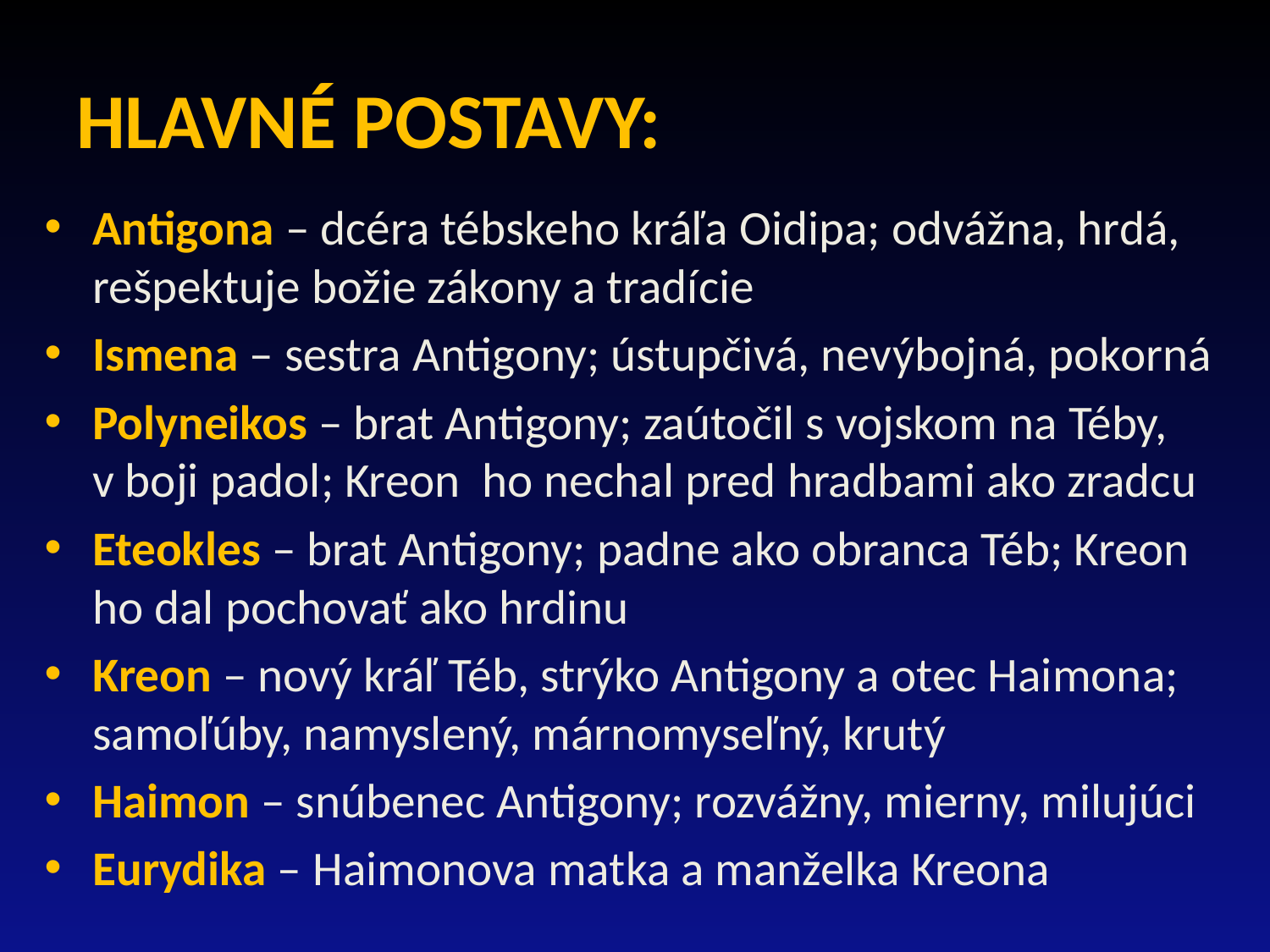

# HLAVNÉ POSTAVY:
Antigona – dcéra tébskeho kráľa Oidipa; odvážna, hrdá, rešpektuje božie zákony a tradície
Ismena – sestra Antigony; ústupčivá, nevýbojná, pokorná
Polyneikos – brat Antigony; zaútočil s vojskom na Téby,      v boji padol; Kreon  ho nechal pred hradbami ako zradcu
Eteokles – brat Antigony; padne ako obranca Téb; Kreon    ho dal pochovať ako hrdinu
Kreon – nový kráľ Téb, strýko Antigony a otec Haimona; samoľúby, namyslený, márnomyseľný, krutý
Haimon – snúbenec Antigony; rozvážny, mierny, milujúci
Eurydika – Haimonova matka a manželka Kreona